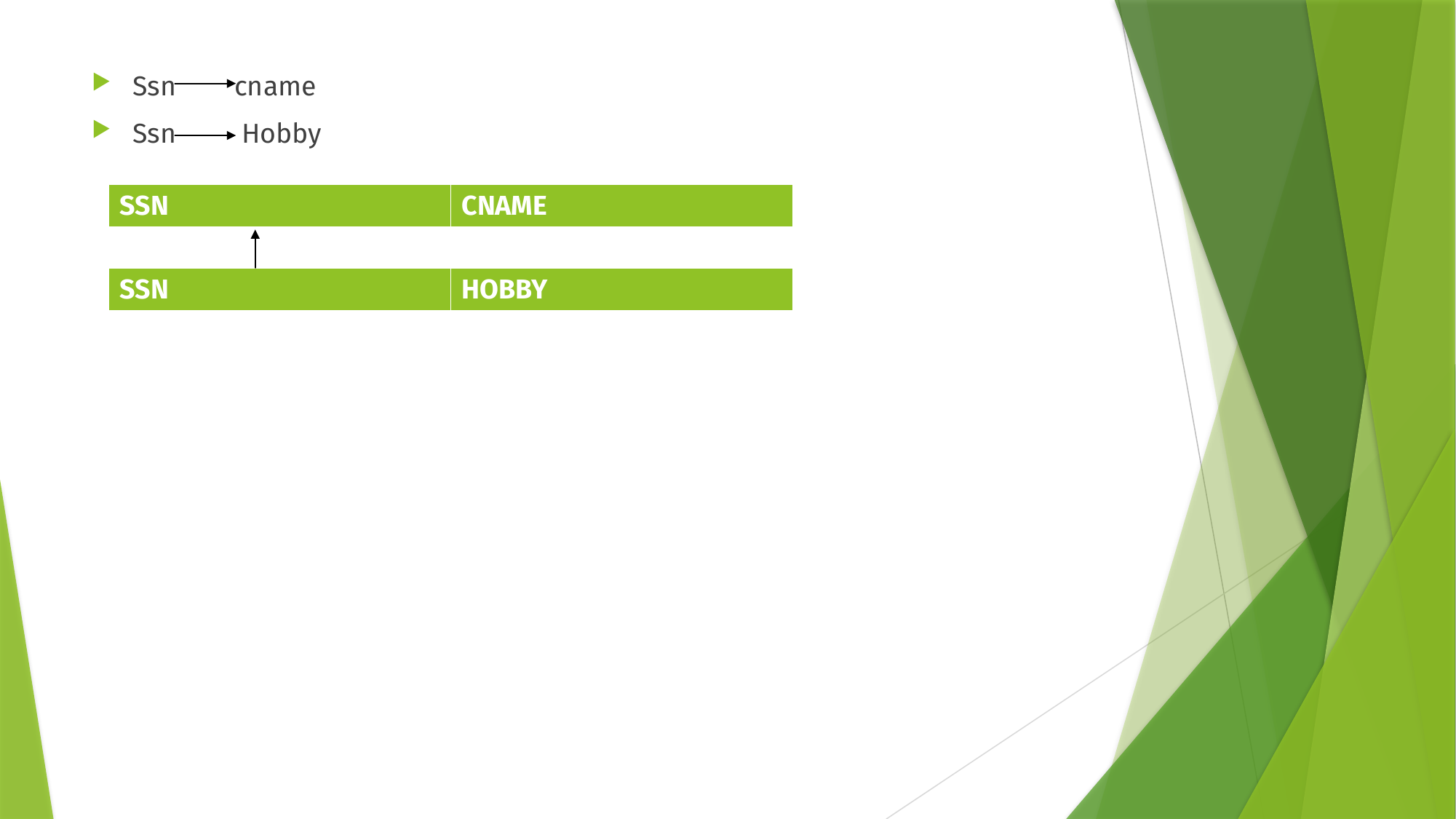

Ssn        cname
Ssn         Hobby

| SSN | CNAME |
| --- | --- |
| SSN | HOBBY |
| --- | --- |